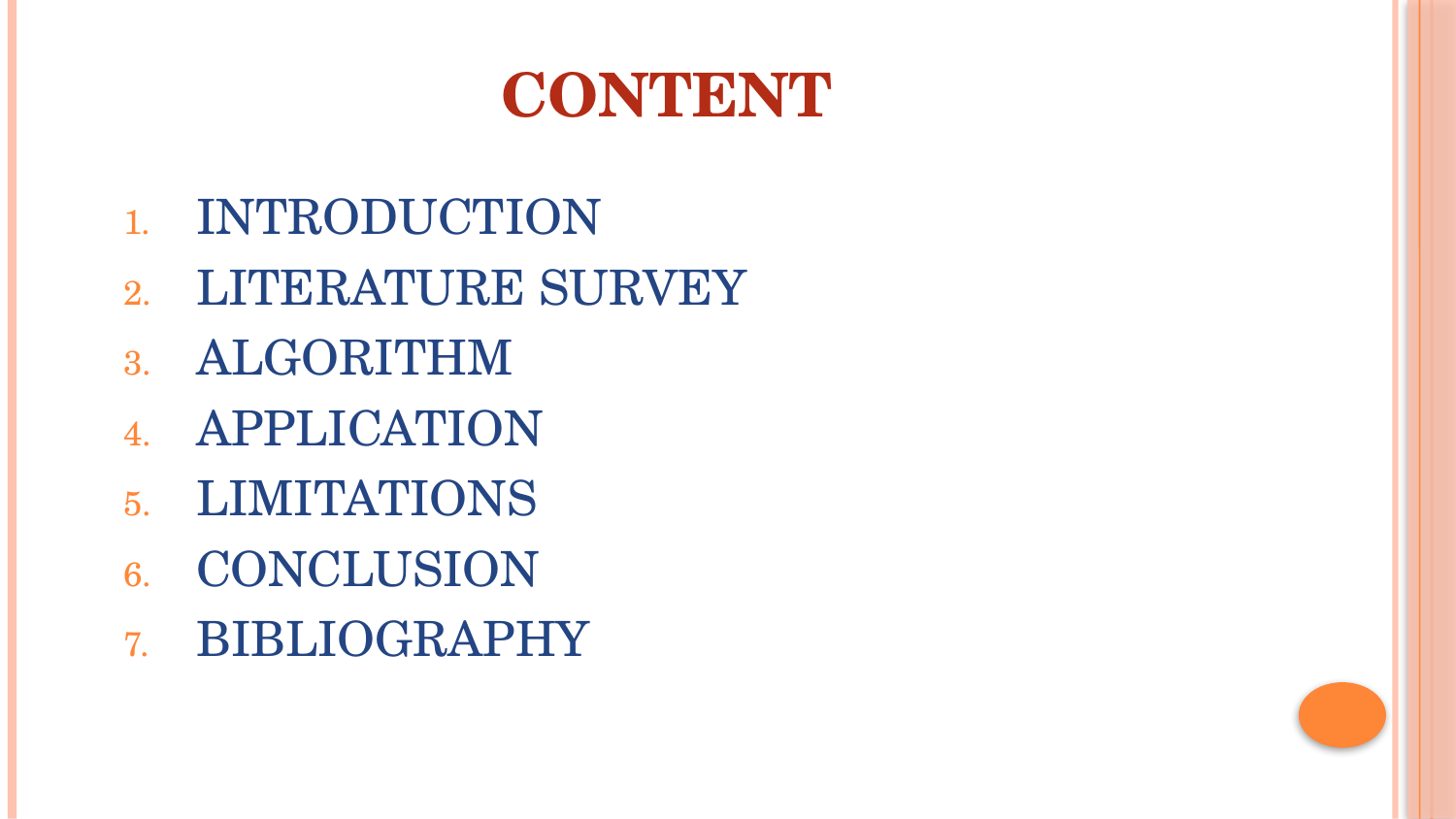

# Content
INTRODUCTION
LITERATURE SURVEY
ALGORITHM
APPLICATION
LIMITATIONS
CONCLUSION
BIBLIOGRAPHY